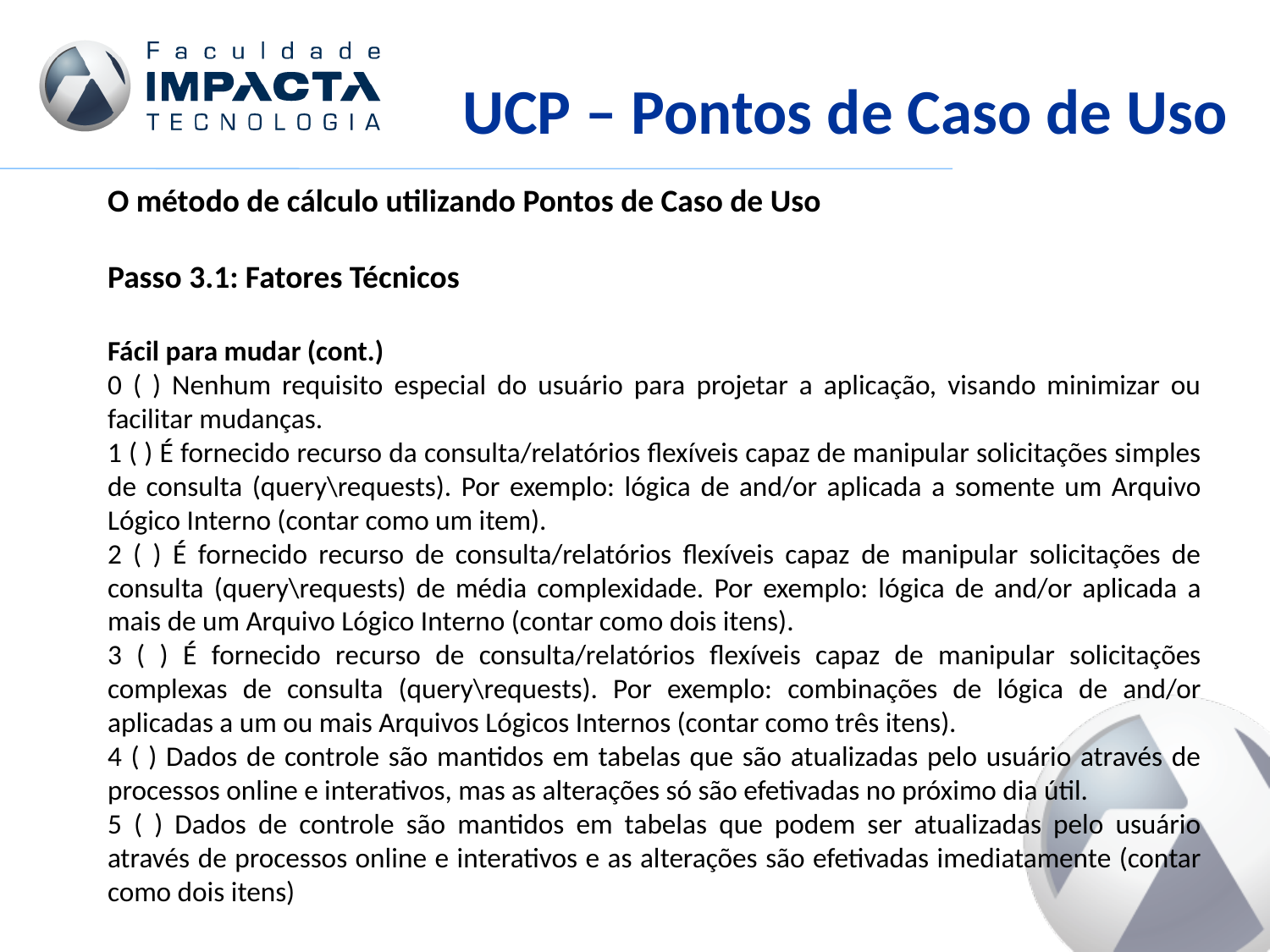

UCP – Pontos de Caso de Uso

O método de cálculo utilizando Pontos de Caso de Uso

Passo 3.1: Fatores Técnicos

Fácil para mudar (cont.)
0 ( ) Nenhum requisito especial do usuário para projetar a aplicação, visando minimizar ou facilitar mudanças.
1 ( ) É fornecido recurso da consulta/relatórios flexíveis capaz de manipular solicitações simples de consulta (query\requests). Por exemplo: lógica de and/or aplicada a somente um Arquivo Lógico Interno (contar como um item).
2 ( ) É fornecido recurso de consulta/relatórios flexíveis capaz de manipular solicitações de consulta (query\requests) de média complexidade. Por exemplo: lógica de and/or aplicada a mais de um Arquivo Lógico Interno (contar como dois itens).
3 ( ) É fornecido recurso de consulta/relatórios flexíveis capaz de manipular solicitações complexas de consulta (query\requests). Por exemplo: combinações de lógica de and/or aplicadas a um ou mais Arquivos Lógicos Internos (contar como três itens).
4 ( ) Dados de controle são mantidos em tabelas que são atualizadas pelo usuário através de processos online e interativos, mas as alterações só são efetivadas no próximo dia útil.
5 ( ) Dados de controle são mantidos em tabelas que podem ser atualizadas pelo usuário através de processos online e interativos e as alterações são efetivadas imediatamente (contar como dois itens)